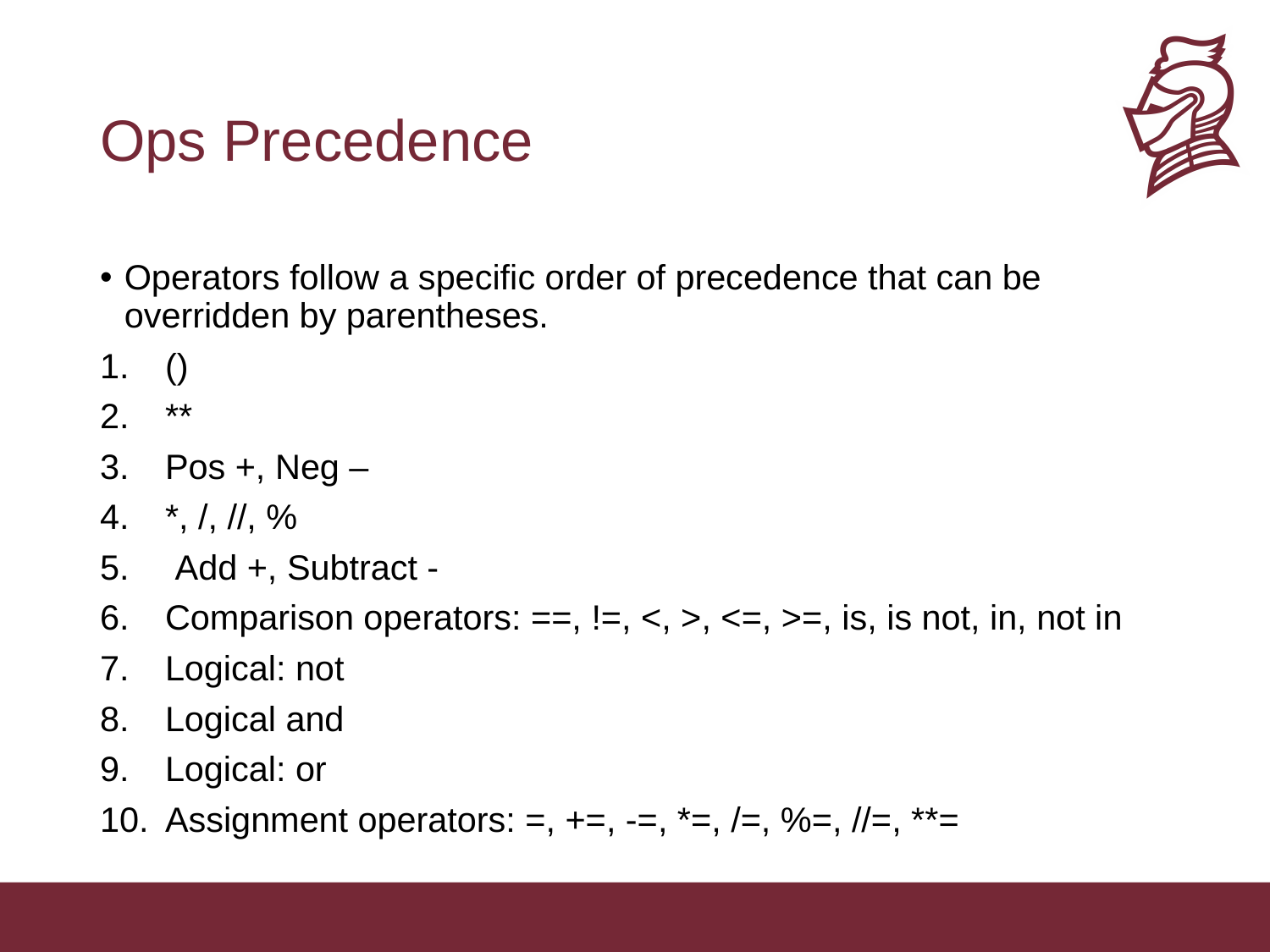

# Ops Precedence
Operators follow a specific order of precedence that can be overridden by parentheses.
()
**
Pos +, Neg –
*, /, //, %
 Add +, Subtract -
Comparison operators: ==, !=, <, >, <=, >=, is, is not, in, not in
Logical: not
Logical and
Logical: or
Assignment operators: =, +=, -=, *=, /=, %=, //=, **=